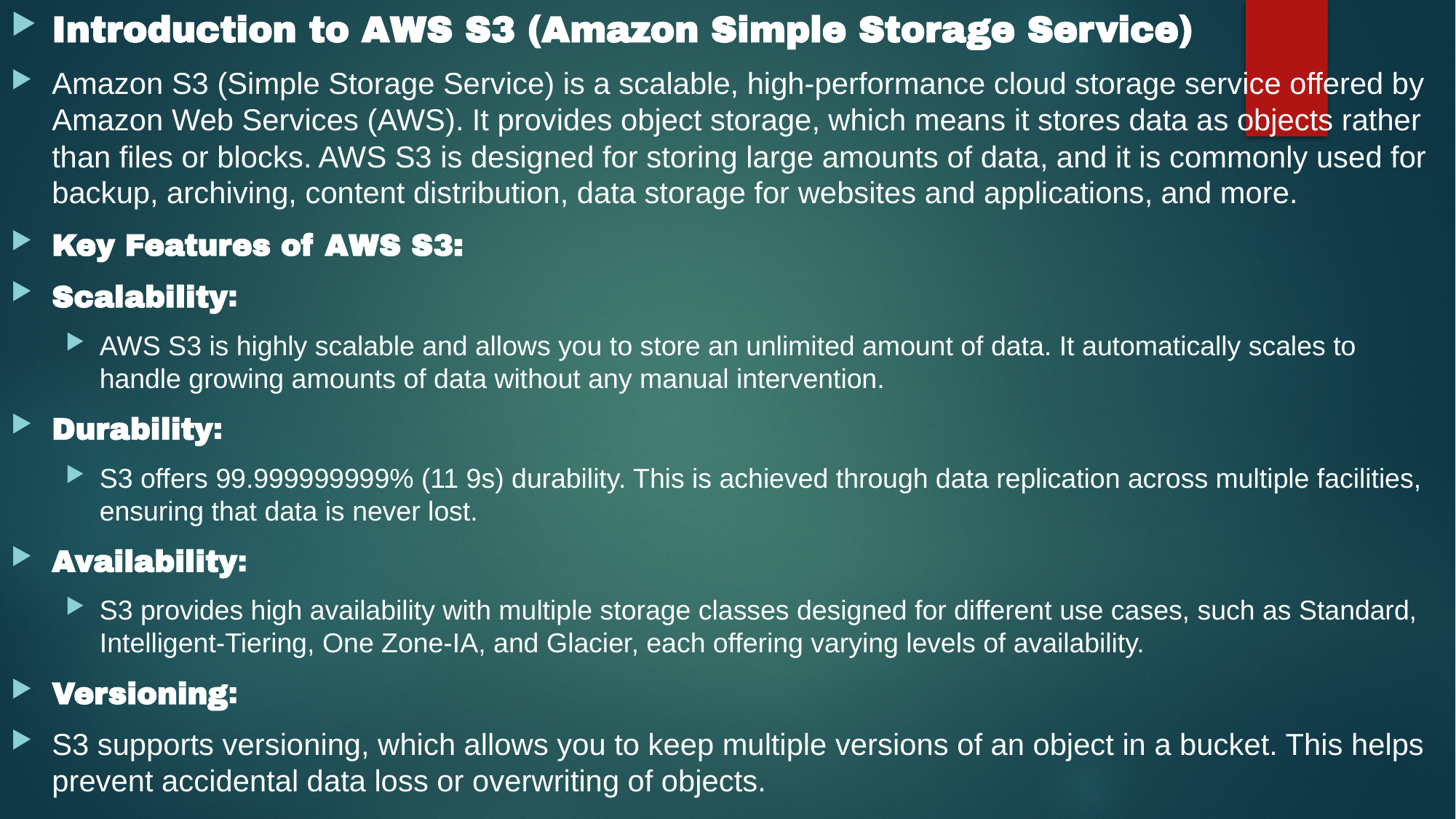

Introduction to AWS S3 (Amazon Simple Storage Service)
Amazon S3 (Simple Storage Service) is a scalable, high-performance cloud storage service offered by Amazon Web Services (AWS). It provides object storage, which means it stores data as objects rather than files or blocks. AWS S3 is designed for storing large amounts of data, and it is commonly used for backup, archiving, content distribution, data storage for websites and applications, and more.
Key Features of AWS S3:
Scalability:
AWS S3 is highly scalable and allows you to store an unlimited amount of data. It automatically scales to handle growing amounts of data without any manual intervention.
Durability:
S3 offers 99.999999999% (11 9s) durability. This is achieved through data replication across multiple facilities, ensuring that data is never lost.
Availability:
S3 provides high availability with multiple storage classes designed for different use cases, such as Standard, Intelligent-Tiering, One Zone-IA, and Glacier, each offering varying levels of availability.
Versioning:
S3 supports versioning, which allows you to keep multiple versions of an object in a bucket. This helps prevent accidental data loss or overwriting of objects.